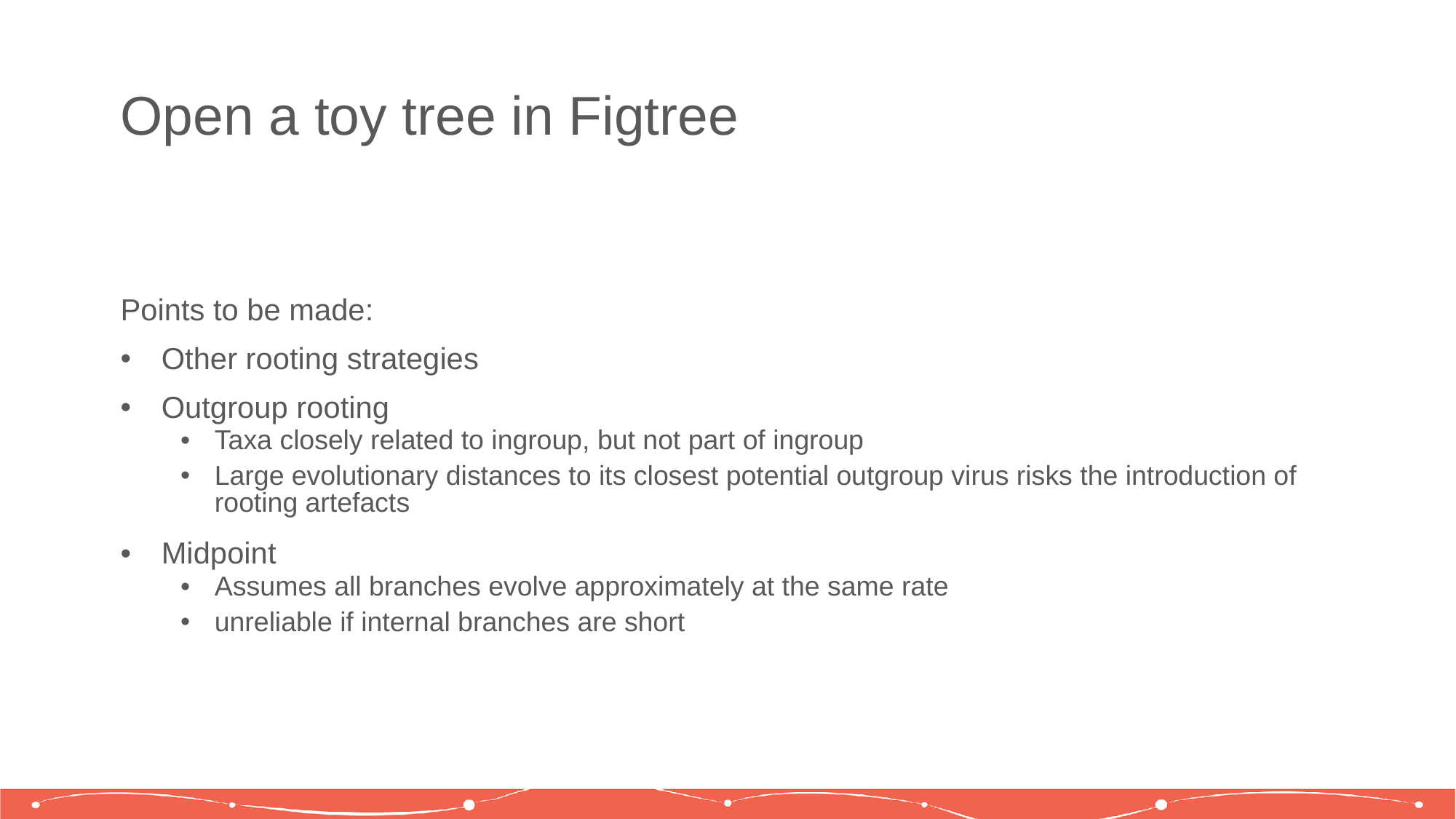

# Open a toy tree in Figtree
Points to be made:
Other rooting strategies
Outgroup rooting
Taxa closely related to ingroup, but not part of ingroup
Large evolutionary distances to its closest potential outgroup virus risks the introduction of rooting artefacts
Midpoint
Assumes all branches evolve approximately at the same rate
unreliable if internal branches are short